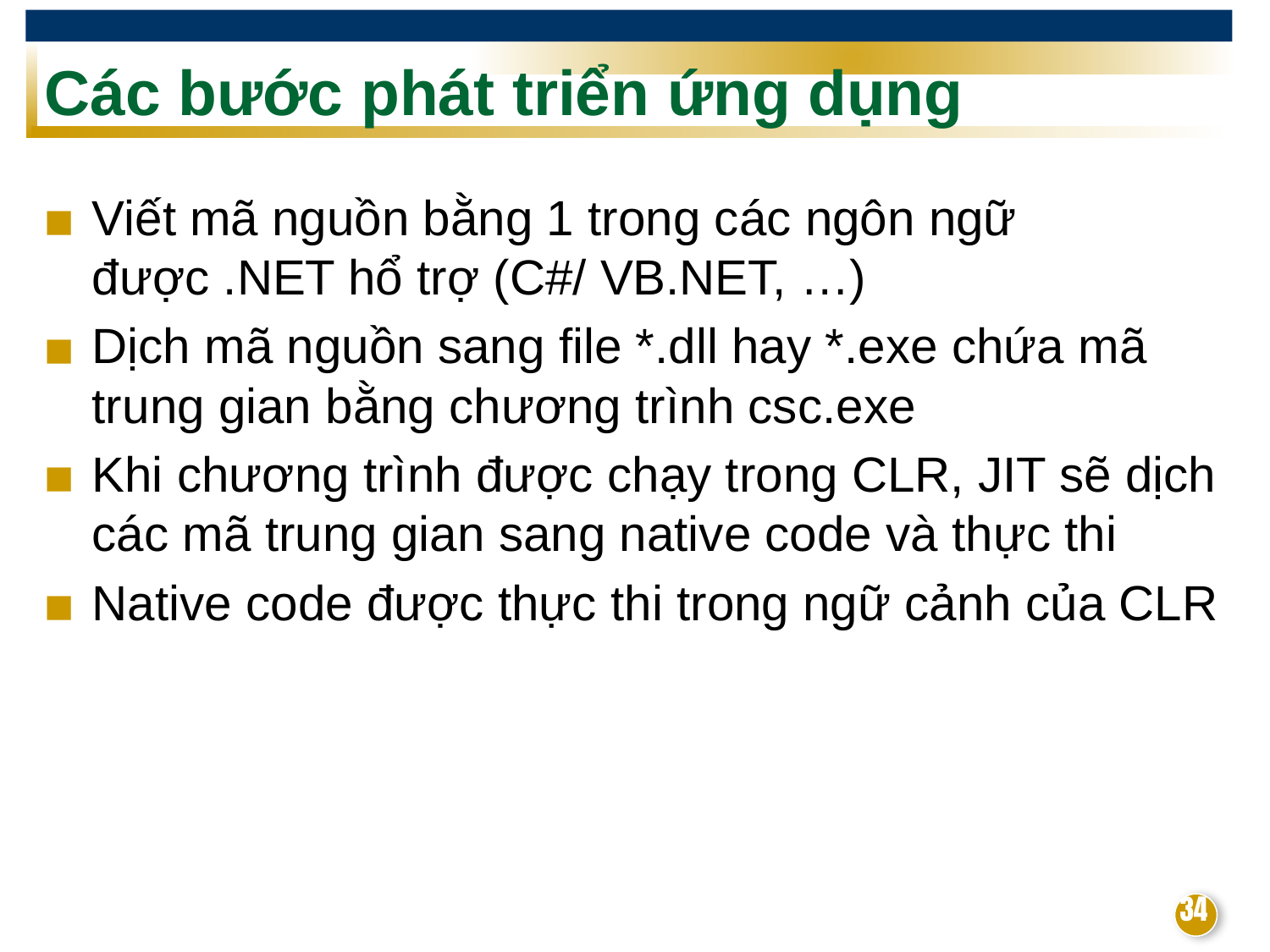

# Các bước phát triển ứng dụng
Viết mã nguồn bằng 1 trong các ngôn ngữ được .NET hổ trợ (C#/ VB.NET, …)
Dịch mã nguồn sang file *.dll hay *.exe chứa mã trung gian bằng chương trình csc.exe
Khi chương trình được chạy trong CLR, JIT sẽ dịch các mã trung gian sang native code và thực thi
Native code được thực thi trong ngữ cảnh của CLR
34